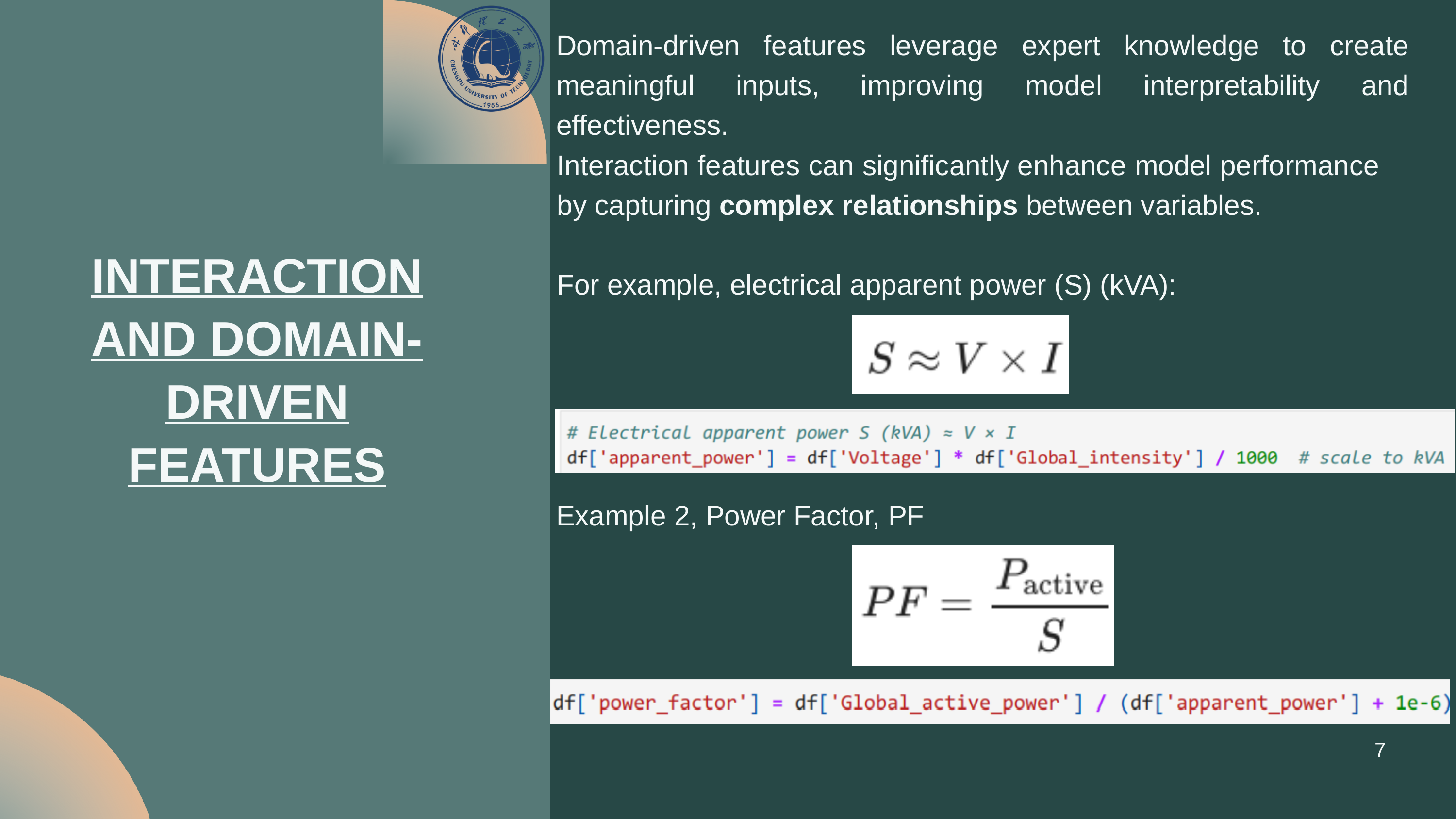

Domain-driven features leverage expert knowledge to create meaningful inputs, improving model interpretability and effectiveness.
Interaction features can significantly enhance model performance by capturing complex relationships between variables.
INTERACTION AND DOMAIN-DRIVEN FEATURES
For example, electrical apparent power (S) (kVA):

Example 2, Power Factor, PF

7